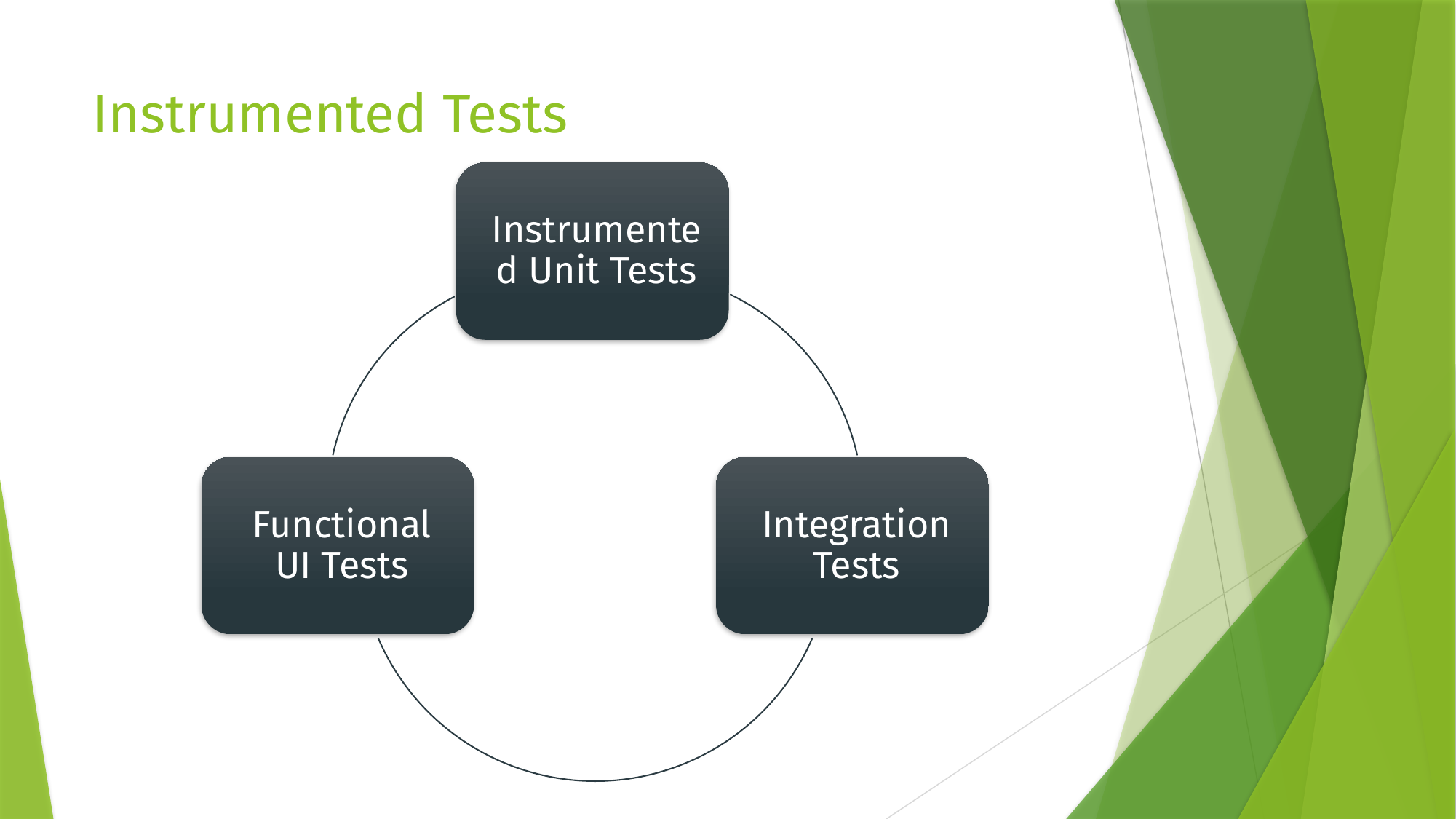

# Instrumented Tests
Instrumented Unit Tests
Integration Tests
Functional UI Tests